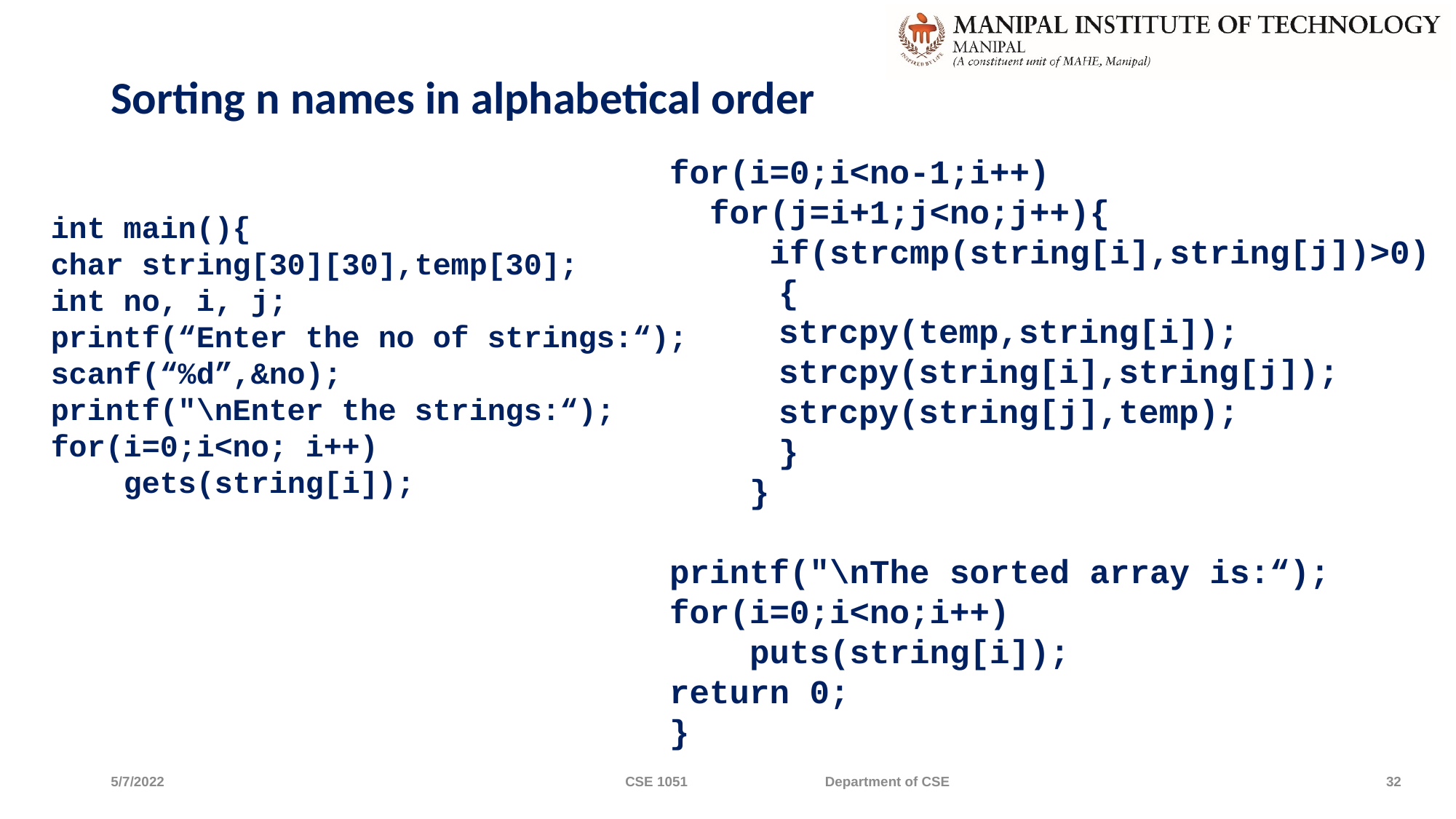

# Sorting n names in alphabetical order
for(i=0;i<no-1;i++)
  for(j=i+1;j<no;j++){
     if(strcmp(string[i],string[j])>0)
	{
 	strcpy(temp,string[i]);
 	strcpy(string[i],string[j]);
 	strcpy(string[j],temp);
	}
    }

printf("\nThe sorted array is:“);
for(i=0;i<no;i++)
    puts(string[i]);
return 0;
}
int main(){
char string[30][30],temp[30];
int no, i, j;
printf(“Enter the no of strings:“);
scanf(“%d”,&no);
printf("\nEnter the strings:“);
for(i=0;i<no; i++)
    gets(string[i]);

5/7/2022
CSE 1051                                    Department of CSE
32